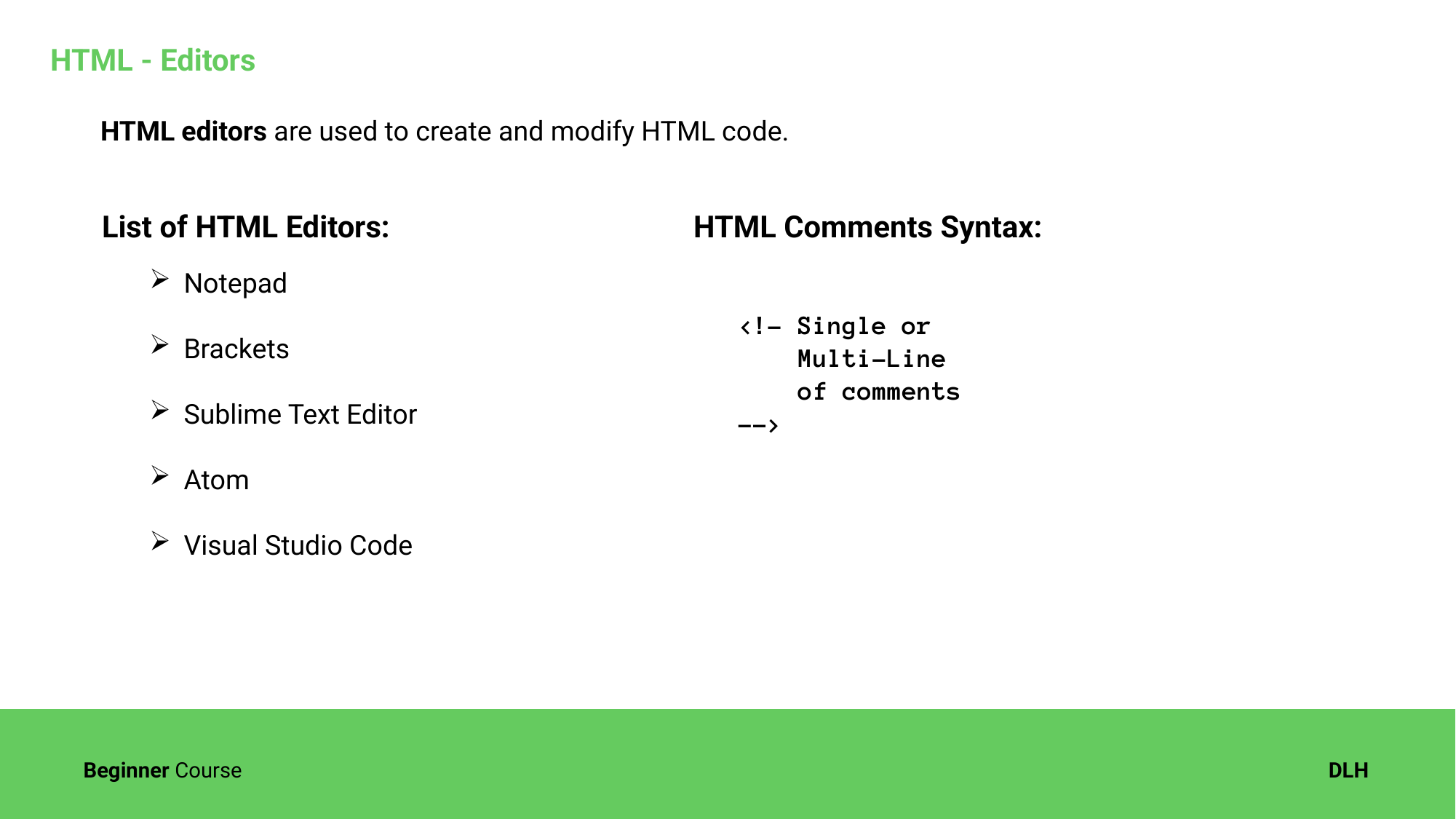

HTML - Editors
HTML editors are used to create and modify HTML code.
List of HTML Editors:
HTML Comments Syntax:
Notepad

Brackets

Sublime Text Editor

Atom

Visual Studio Code
<!– Single or
    Multi-Line
    of comments
-->

Beginner Course
DLH